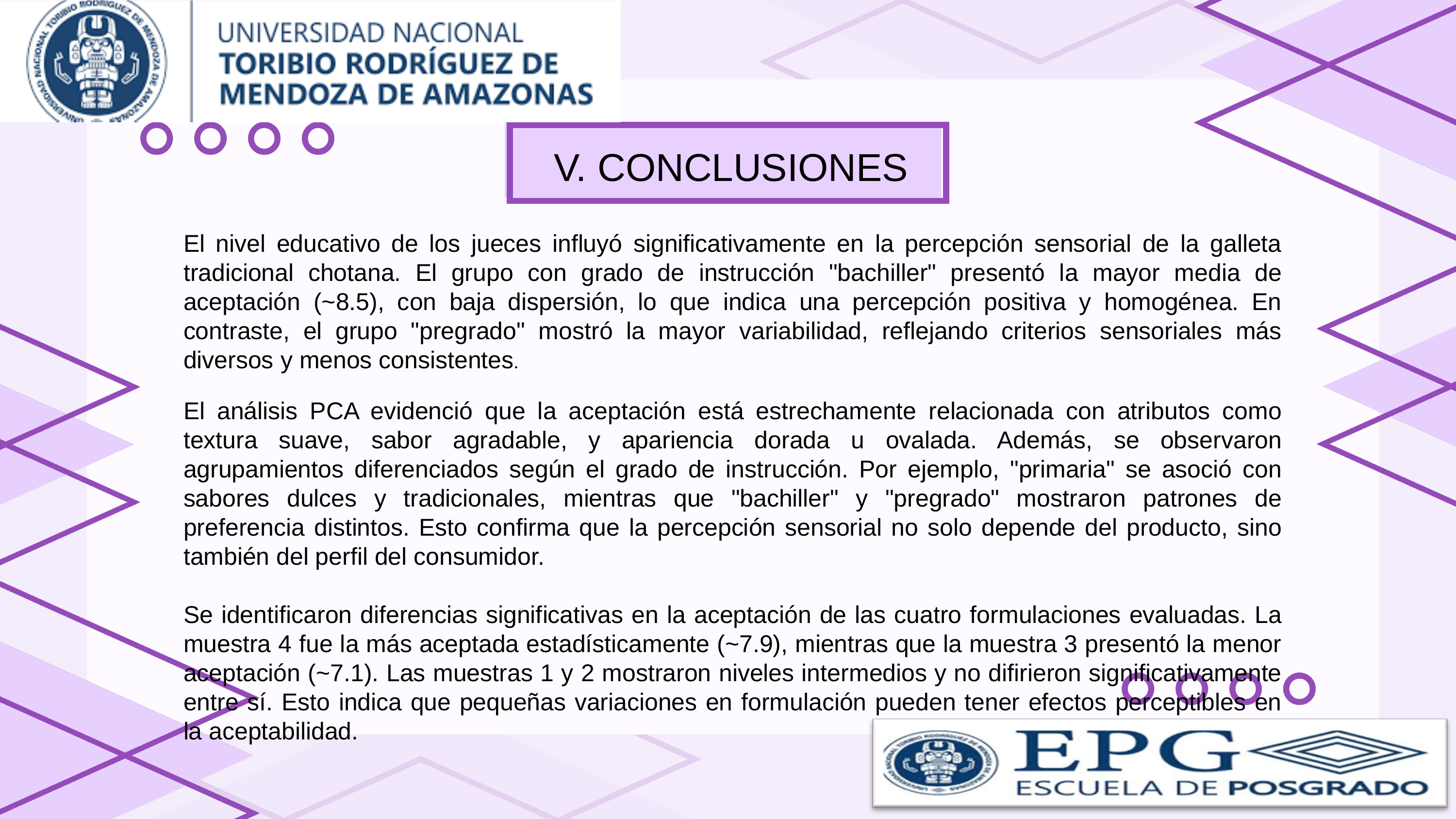

Borcelle University

V. CONCLUSIONES

El nivel educativo de los jueces influyó significativamente en la percepción sensorial de la galleta tradicional chotana. El grupo con grado de instrucción "bachiller" presentó la mayor media de aceptación (~8.5), con baja dispersión, lo que indica una percepción positiva y homogénea. En contraste, el grupo "pregrado" mostró la mayor variabilidad, reflejando criterios sensoriales más diversos y menos consistentes.

El análisis PCA evidenció que la aceptación está estrechamente relacionada con atributos como textura suave, sabor agradable, y apariencia dorada u ovalada. Además, se observaron agrupamientos diferenciados según el grado de instrucción. Por ejemplo, "primaria" se asoció con sabores dulces y tradicionales, mientras que "bachiller" y "pregrado" mostraron patrones de preferencia distintos. Esto confirma que la percepción sensorial no solo depende del producto, sino también del perfil del consumidor.

Se identificaron diferencias significativas en la aceptación de las cuatro formulaciones evaluadas. La muestra 4 fue la más aceptada estadísticamente (~7.9), mientras que la muestra 3 presentó la menor aceptación (~7.1). Las muestras 1 y 2 mostraron niveles intermedios y no difirieron significativamente entre sí. Esto indica que pequeñas variaciones en formulación pueden tener efectos perceptibles en la aceptabilidad.

Informatics Engineering | 2024